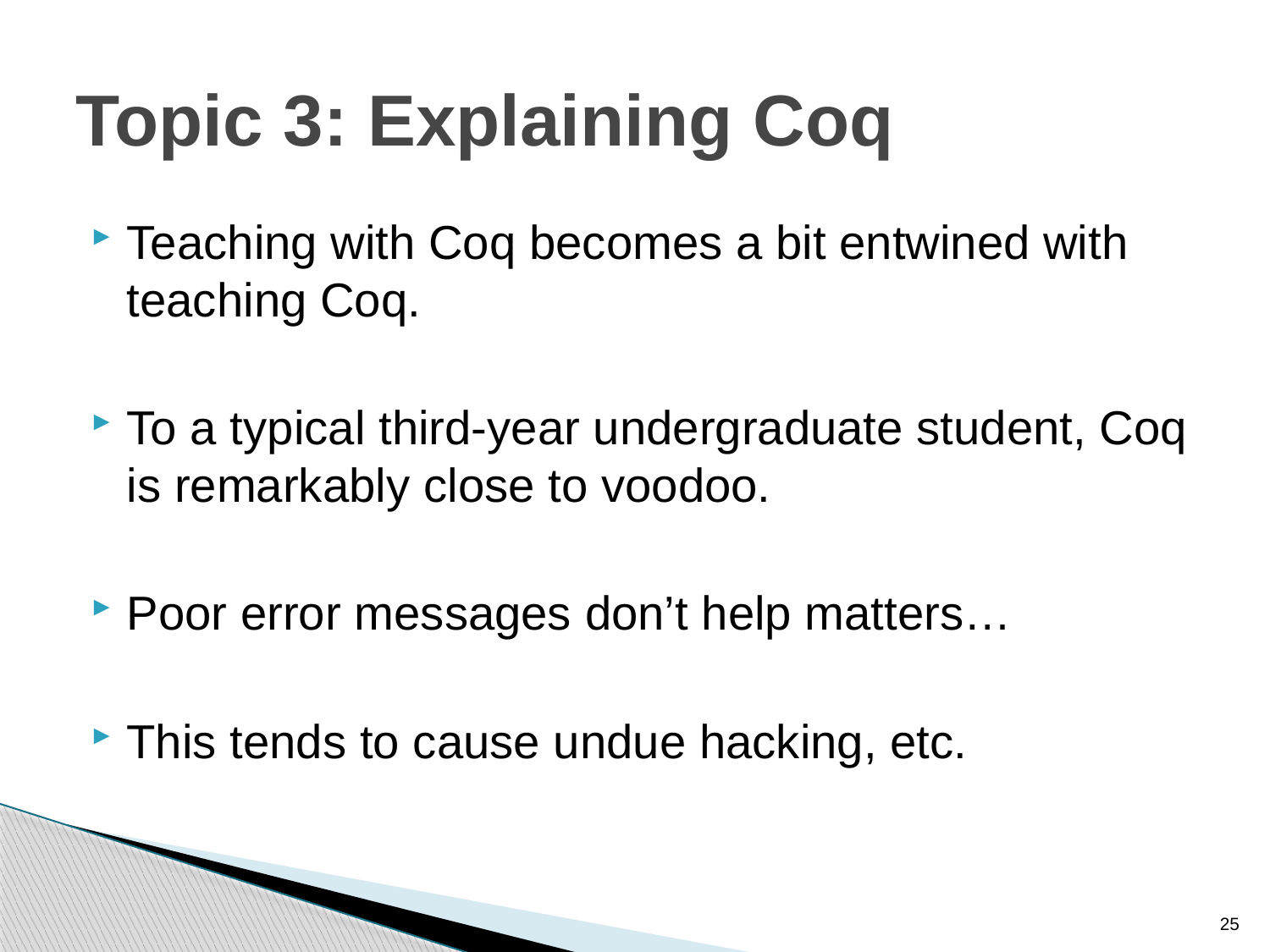

# Topic 3: Explaining Coq
Teaching with Coq becomes a bit entwined with teaching Coq.

To a typical third-year undergraduate student, Coq is remarkably close to voodoo.

Poor error messages don’t help matters…

This tends to cause undue hacking, etc.

25